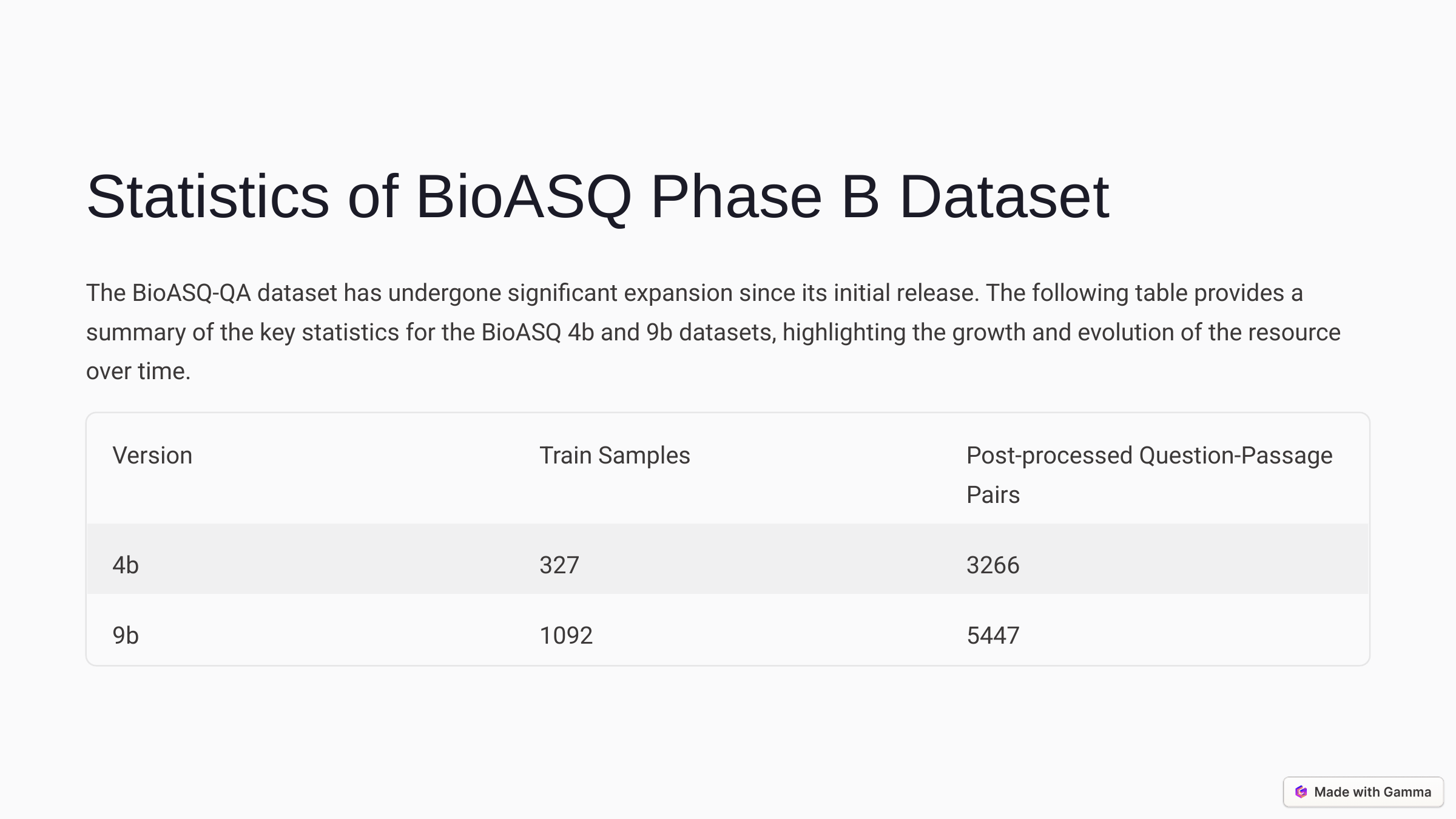

Statistics of BioASQ Phase B Dataset
The BioASQ-QA dataset has undergone significant expansion since its initial release. The following table provides a summary of the key statistics for the BioASQ 4b and 9b datasets, highlighting the growth and evolution of the resource over time.

Version
Train Samples
Post-processed Question-Passage Pairs

4b
327
3266

9b
1092
5447